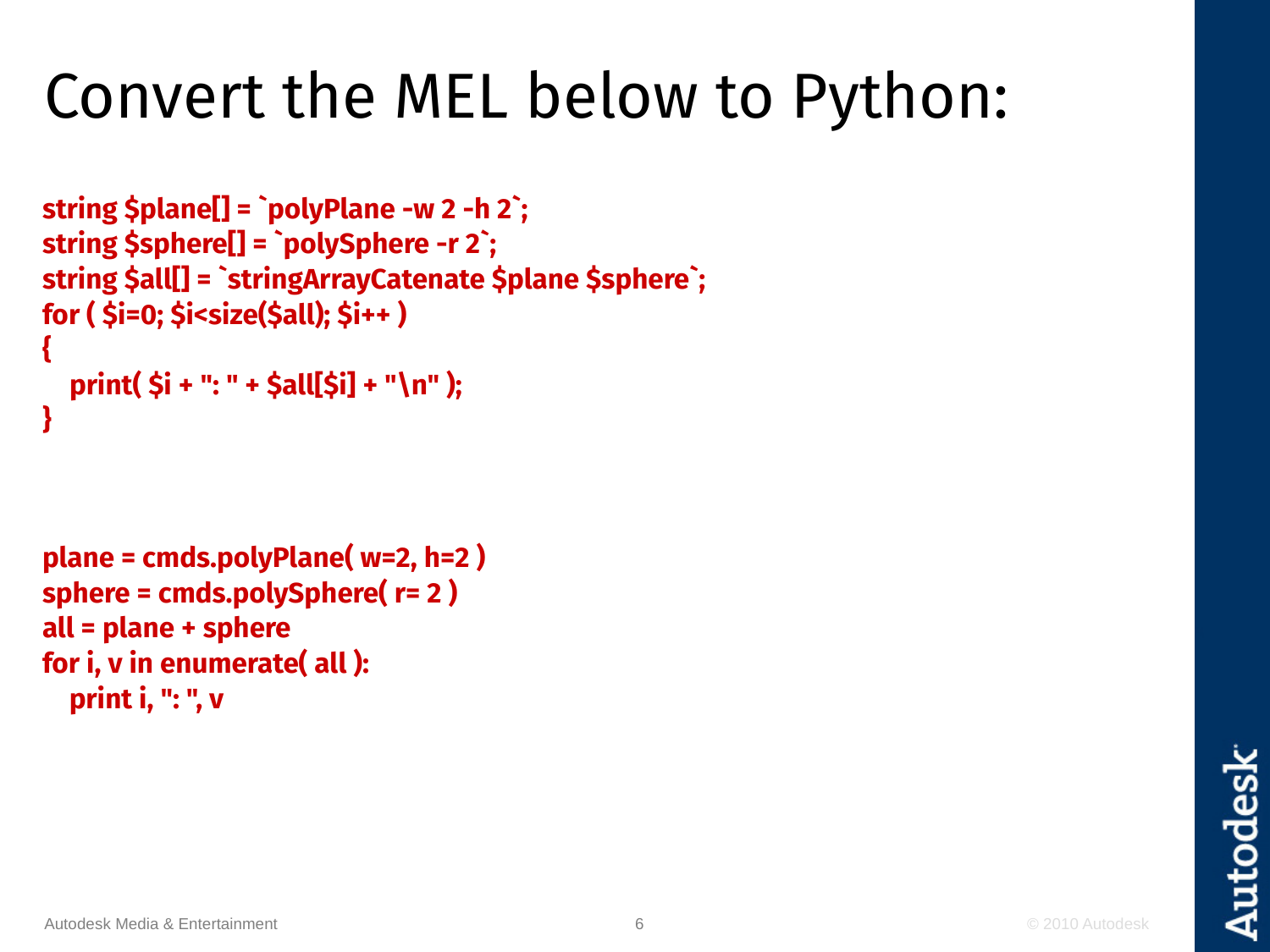

# Convert the MEL below to Python:
string $plane[] = `polyPlane -w 2 -h 2`;
string $sphere[] = `polySphere -r 2`;
string $all[] = `stringArrayCatenate $plane $sphere`;
for ( $i=0; $i<size($all); $i++ )
{
    print( $i + ": " + $all[$i] + "\n" );
}
plane = cmds.polyPlane( w=2, h=2 )
sphere = cmds.polySphere( r= 2 )
all = plane + sphere
for i, v in enumerate( all ):
    print i, ": ", v
Autodesk Media & Entertainment